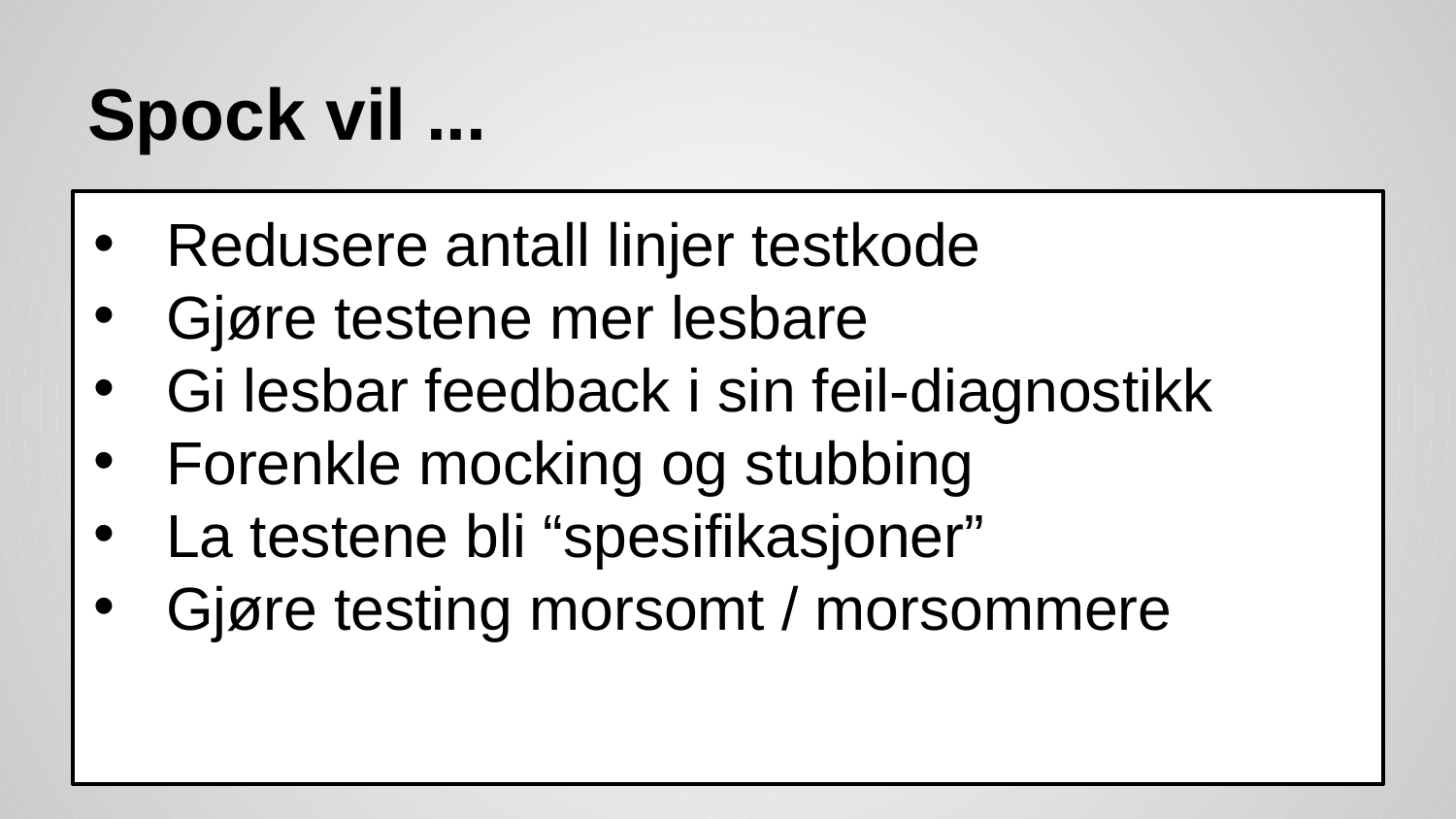

# Spock vil ...
Redusere antall linjer testkode
Gjøre testene mer lesbare
Gi lesbar feedback i sin feil-diagnostikk
Forenkle mocking og stubbing
La testene bli “spesifikasjoner”
Gjøre testing morsomt / morsommere